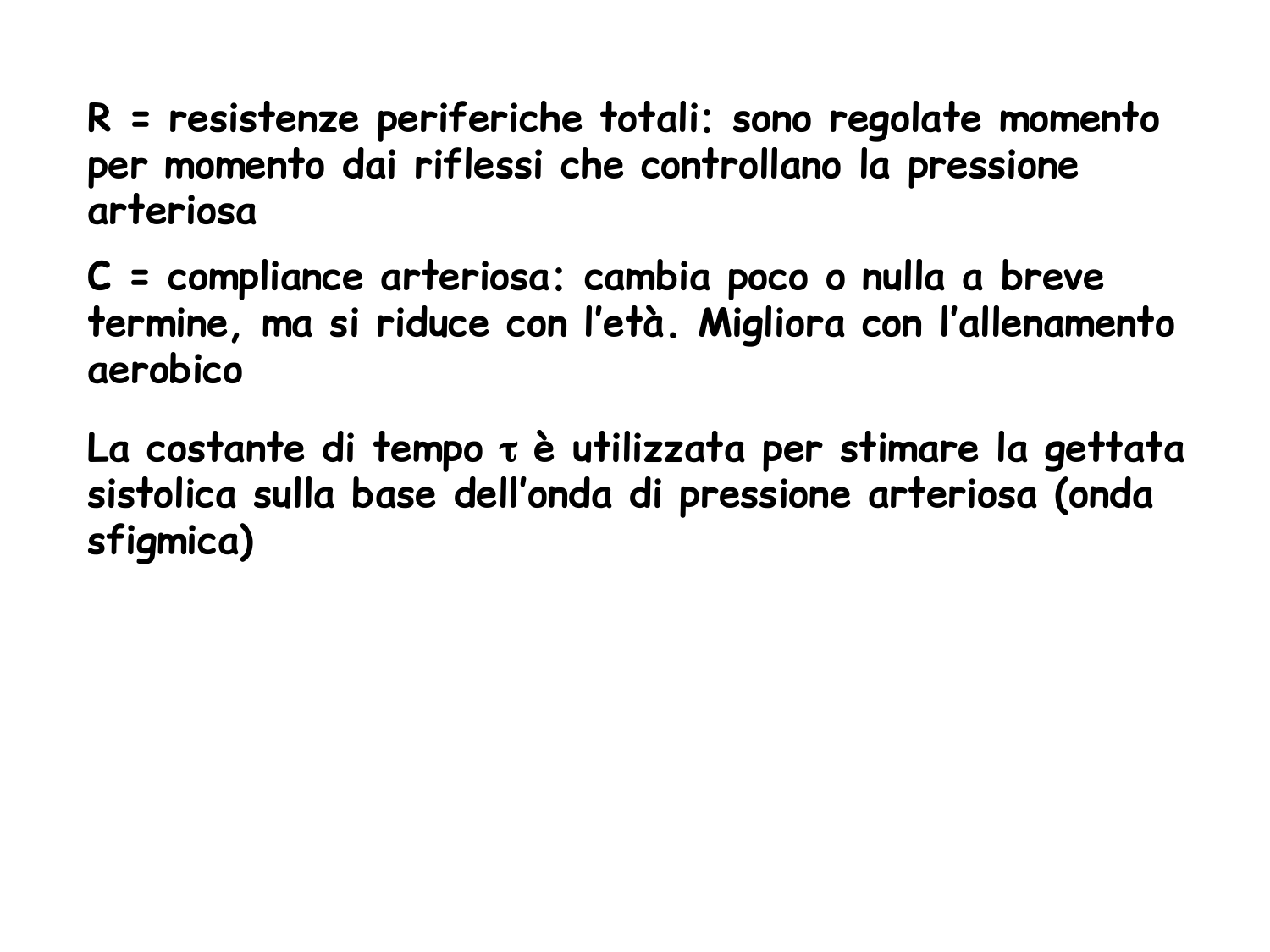

R = resistenze periferiche totali: sono regolate momento per momento dai riflessi che controllano la pressione arteriosa
C = compliance arteriosa: cambia poco o nulla a breve termine, ma si riduce con l’età. Migliora con l’allenamento aerobico
La costante di tempo τ è utilizzata per stimare la gettata sistolica sulla base dell’onda di pressione arteriosa (onda sfigmica)